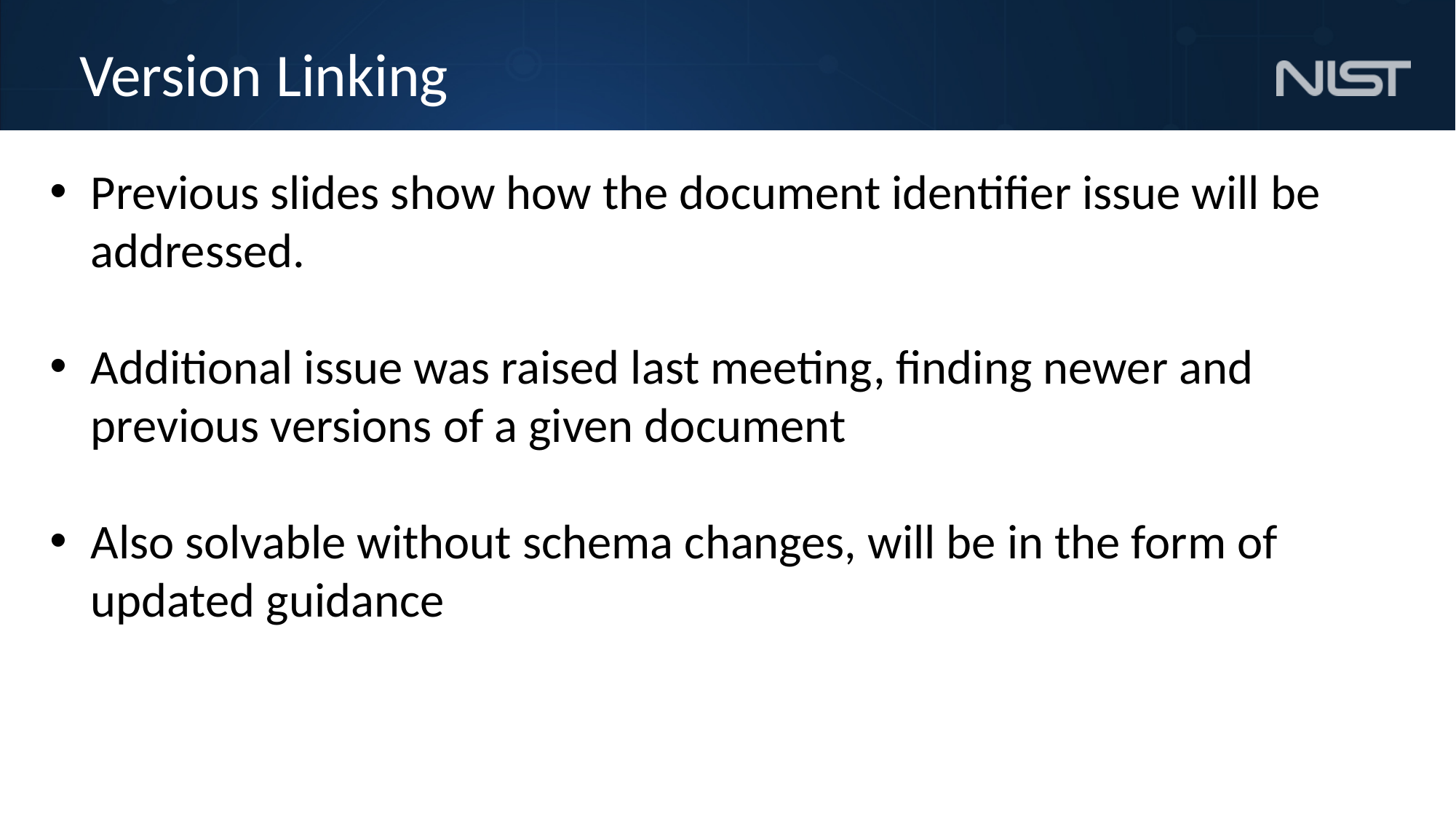

# Version Linking
Previous slides show how the document identifier issue will be addressed.

Additional issue was raised last meeting, finding newer and previous versions of a given document

Also solvable without schema changes, will be in the form of updated guidance